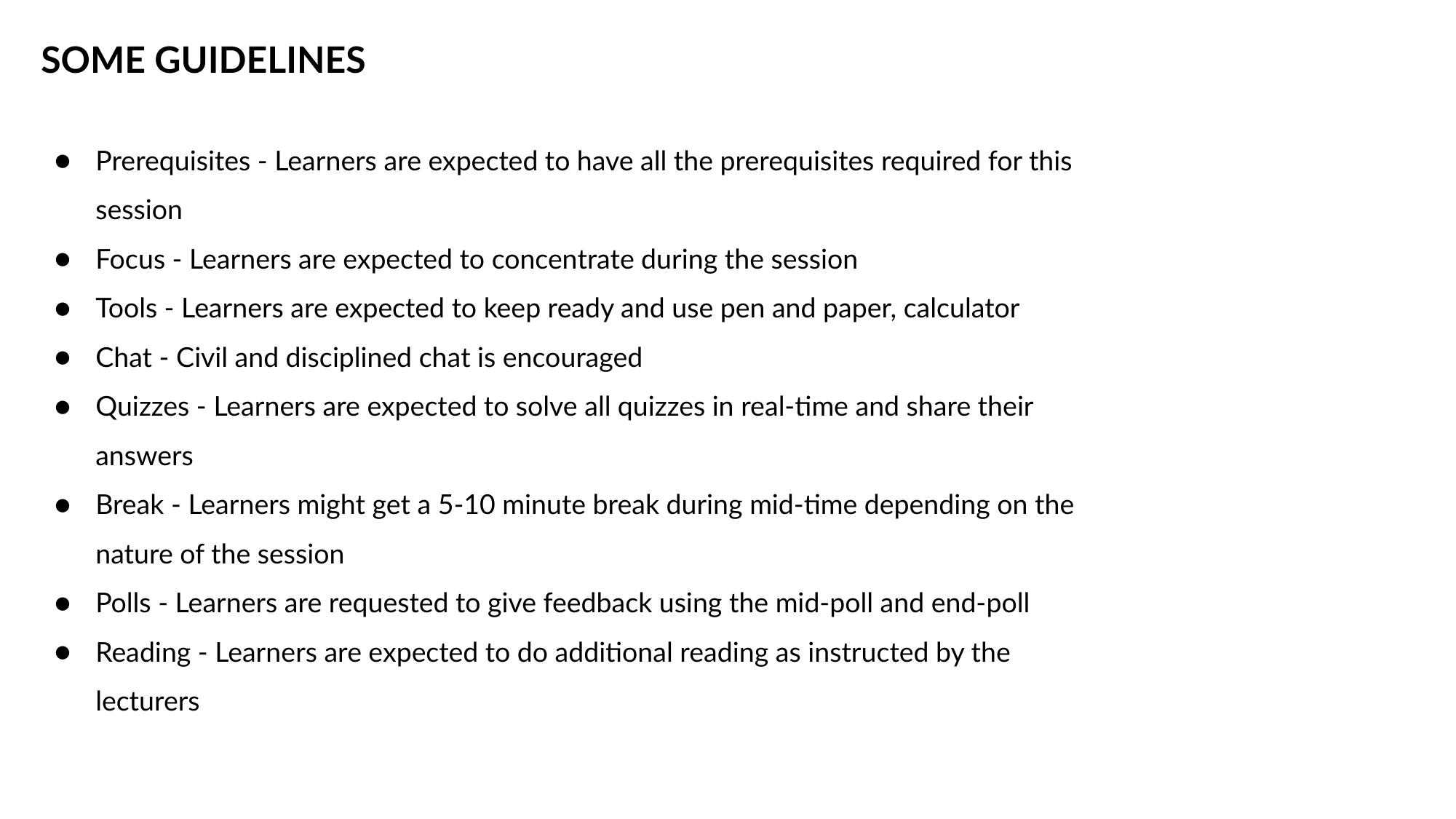

SOME GUIDELINES
Prerequisites - Learners are expected to have all the prerequisites required for this session
Focus - Learners are expected to concentrate during the session
Tools - Learners are expected to keep ready and use pen and paper, calculator
Chat - Civil and disciplined chat is encouraged
Quizzes - Learners are expected to solve all quizzes in real-time and share their answers
Break - Learners might get a 5-10 minute break during mid-time depending on the nature of the session
Polls - Learners are requested to give feedback using the mid-poll and end-poll
Reading - Learners are expected to do additional reading as instructed by the lecturers